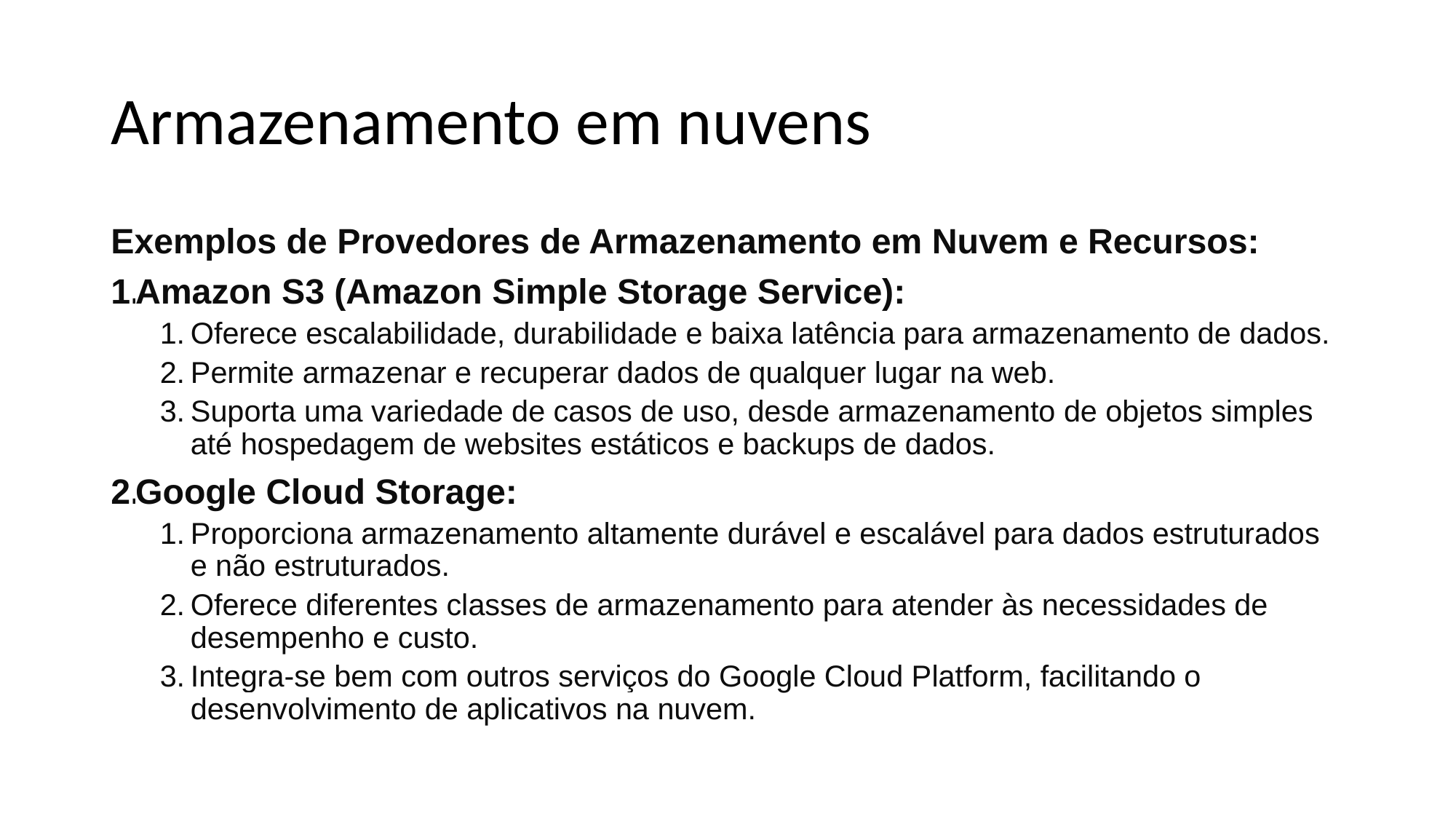

# Armazenamento em nuvens
Exemplos de Provedores de Armazenamento em Nuvem e Recursos:
Amazon S3 (Amazon Simple Storage Service):
Oferece escalabilidade, durabilidade e baixa latência para armazenamento de dados.
Permite armazenar e recuperar dados de qualquer lugar na web.
Suporta uma variedade de casos de uso, desde armazenamento de objetos simples até hospedagem de websites estáticos e backups de dados.
Google Cloud Storage:
Proporciona armazenamento altamente durável e escalável para dados estruturados e não estruturados.
Oferece diferentes classes de armazenamento para atender às necessidades de desempenho e custo.
Integra-se bem com outros serviços do Google Cloud Platform, facilitando o desenvolvimento de aplicativos na nuvem.